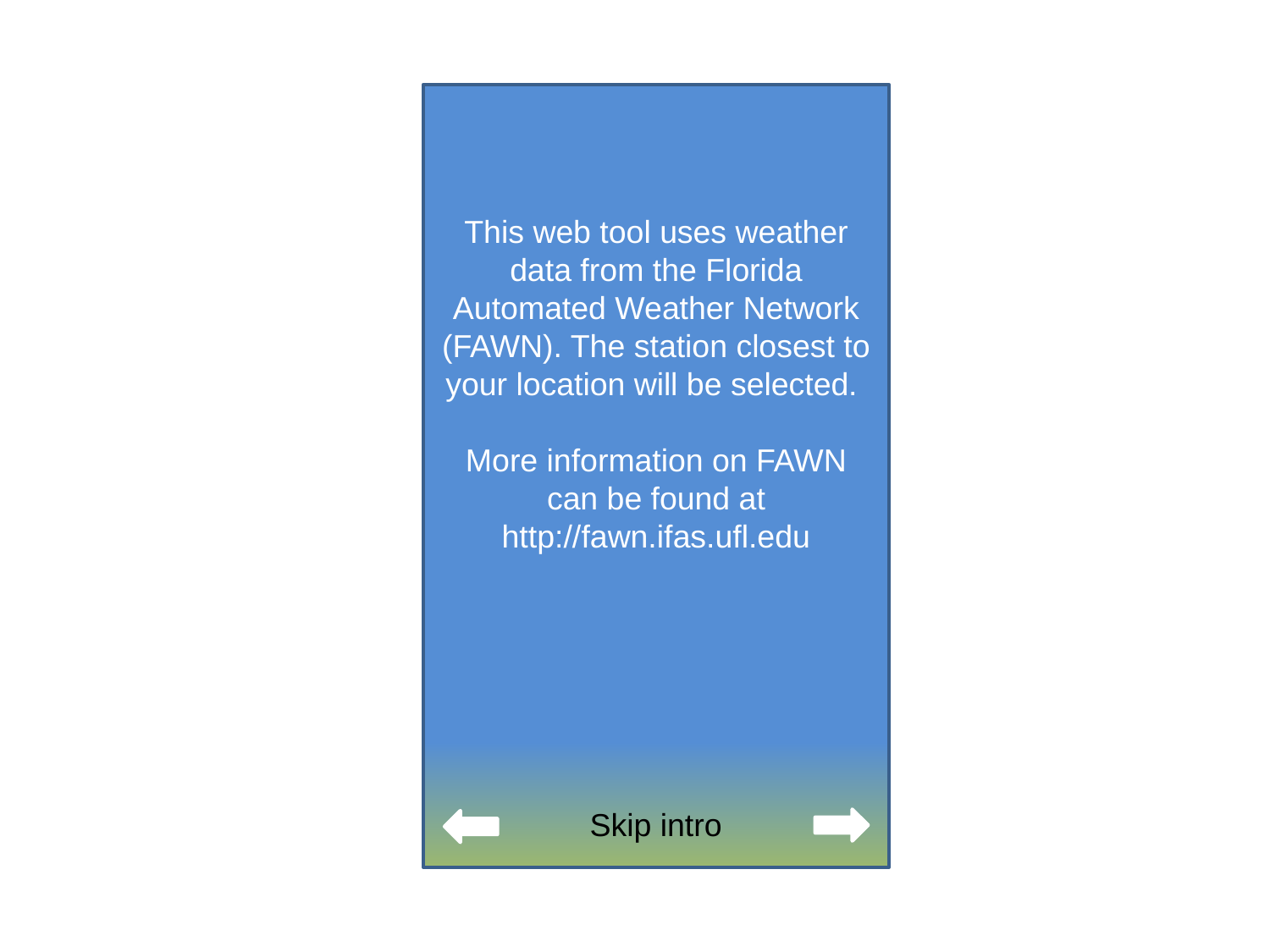

This web tool uses weather data from the Florida Automated Weather Network (FAWN). The station closest to your location will be selected.

More information on FAWN can be found at http://fawn.ifas.ufl.edu

Skip intro